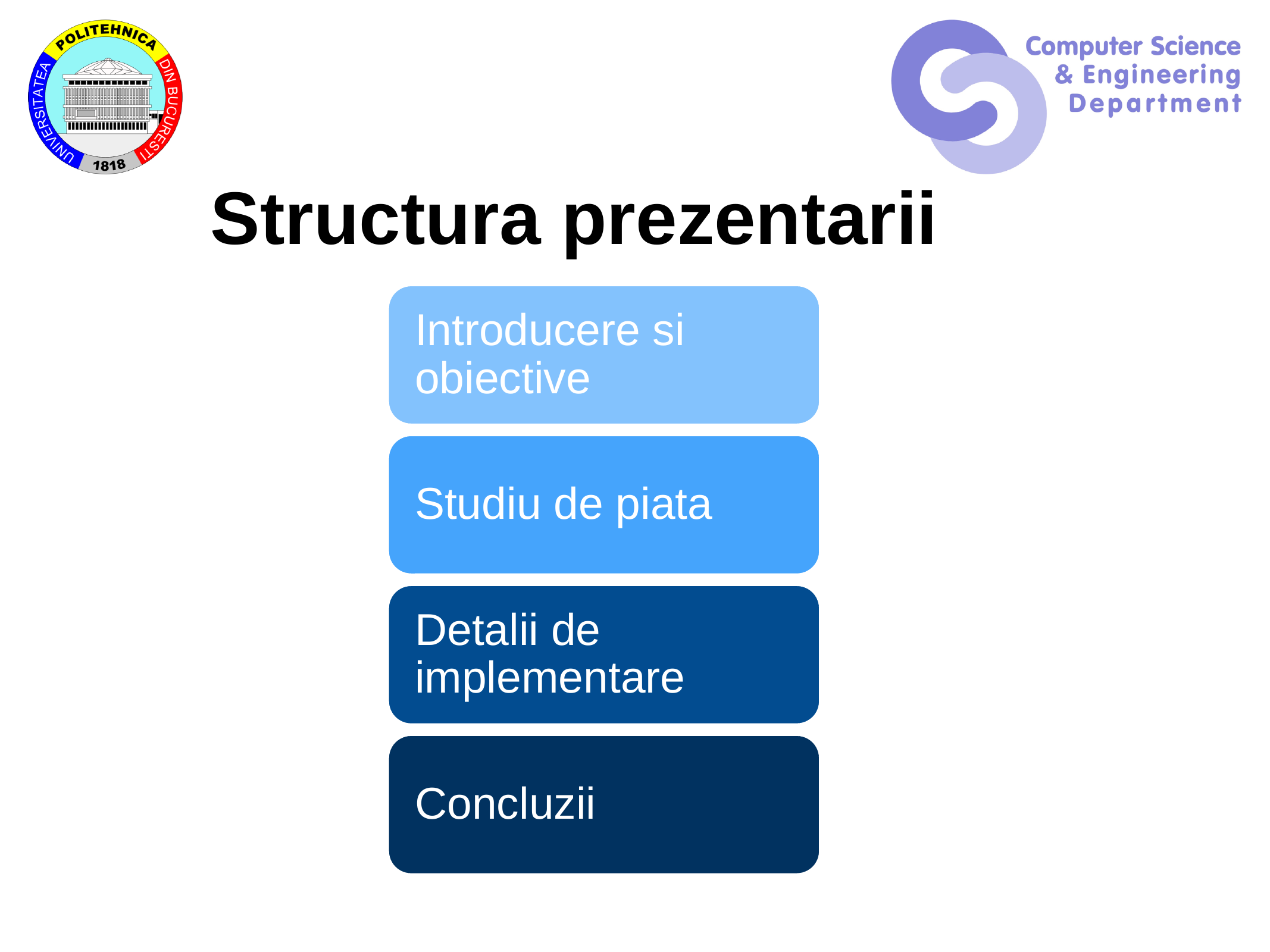

# Structura prezentarii
Introducere si obiective
Studiu de piata
Detalii de implementare
Concluzii